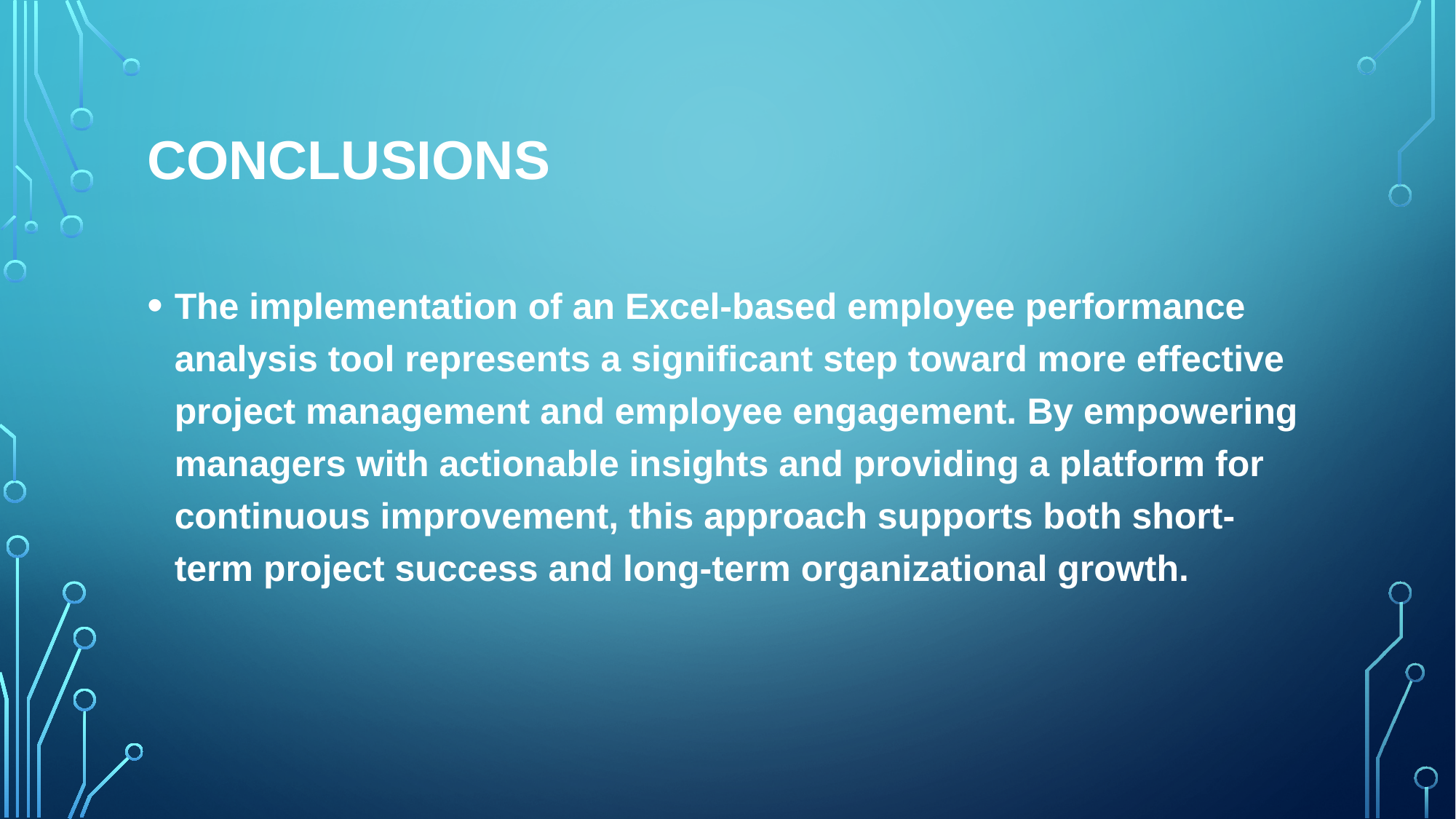

# Conclusions
The implementation of an Excel-based employee performance analysis tool represents a significant step toward more effective project management and employee engagement. By empowering managers with actionable insights and providing a platform for continuous improvement, this approach supports both short-term project success and long-term organizational growth.